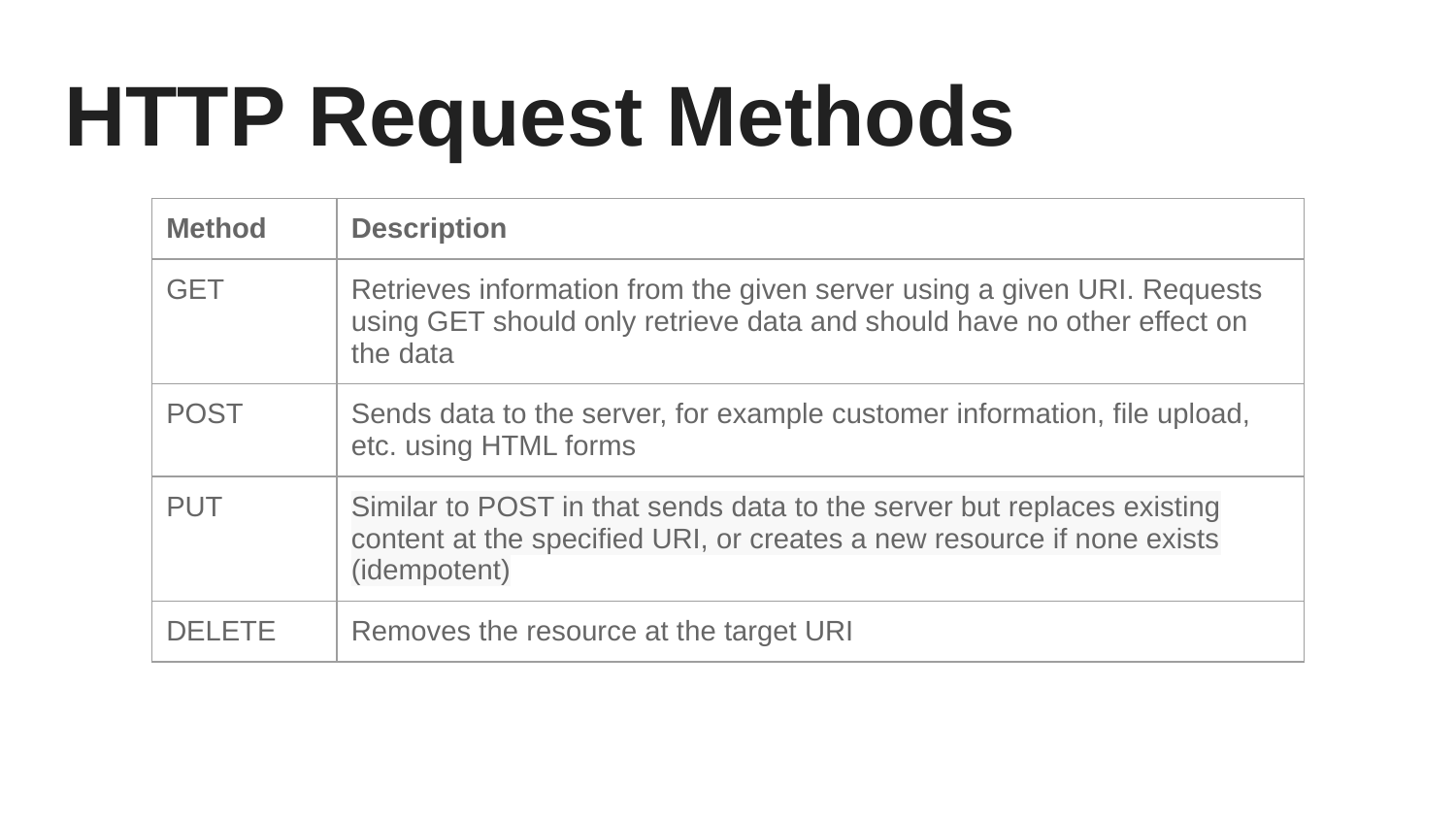

# HTTP Request Methods
| Method | Description |
| --- | --- |
| GET | Retrieves information from the given server using a given URI. Requests using GET should only retrieve data and should have no other effect on the data |
| POST | Sends data to the server, for example customer information, file upload, etc. using HTML forms |
| PUT | Similar to POST in that sends data to the server but replaces existing content at the specified URI, or creates a new resource if none exists (idempotent) |
| DELETE | Removes the resource at the target URI |